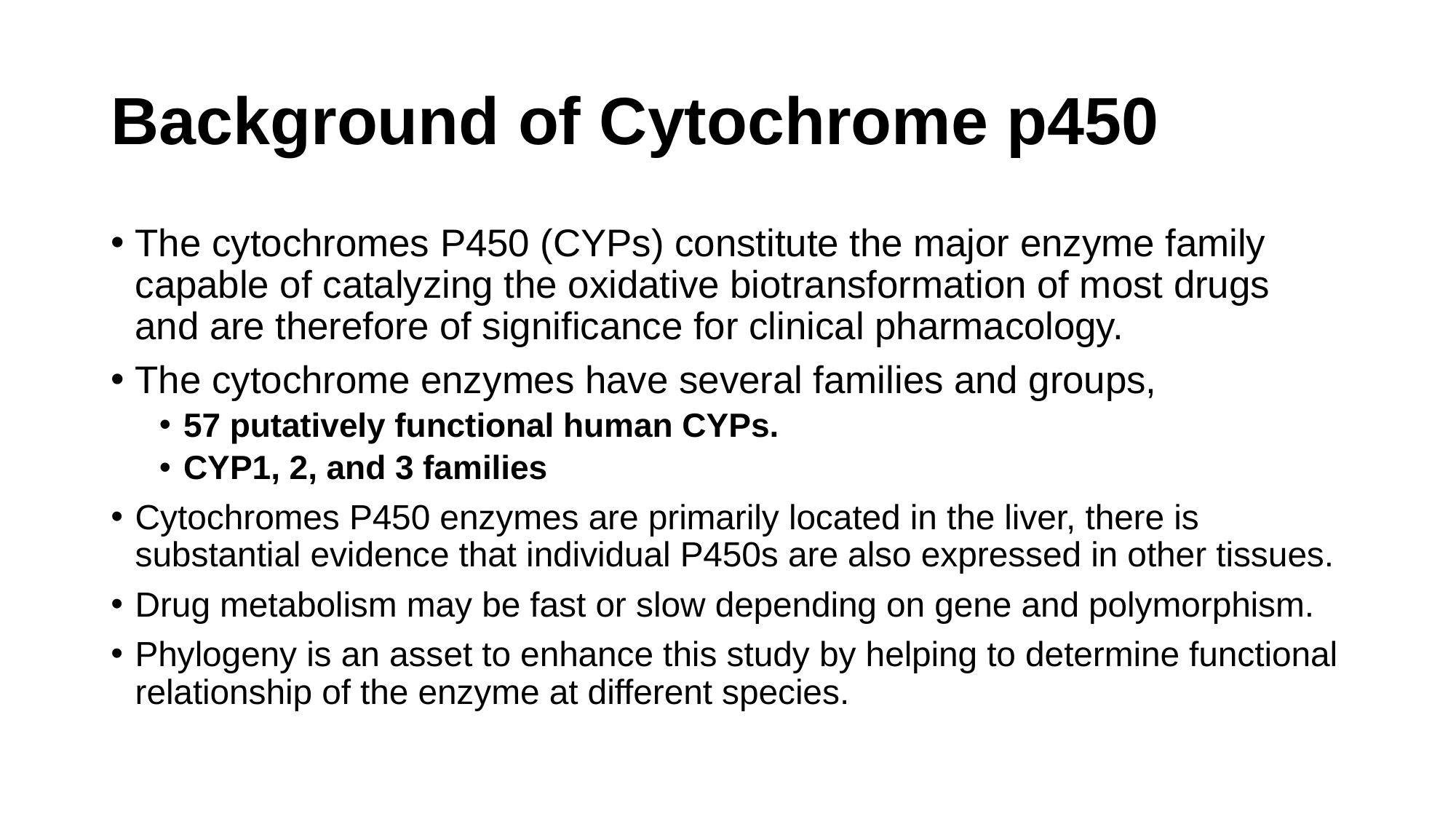

# Background of Cytochrome p450
The cytochromes P450 (CYPs) constitute the major enzyme family capable of catalyzing the oxidative biotransformation of most drugs and are therefore of significance for clinical pharmacology.
The cytochrome enzymes have several families and groups,
57 putatively functional human CYPs.
CYP1, 2, and 3 families
Cytochromes P450 enzymes are primarily located in the liver, there is substantial evidence that individual P450s are also expressed in other tissues.
Drug metabolism may be fast or slow depending on gene and polymorphism.
Phylogeny is an asset to enhance this study by helping to determine functional relationship of the enzyme at different species.